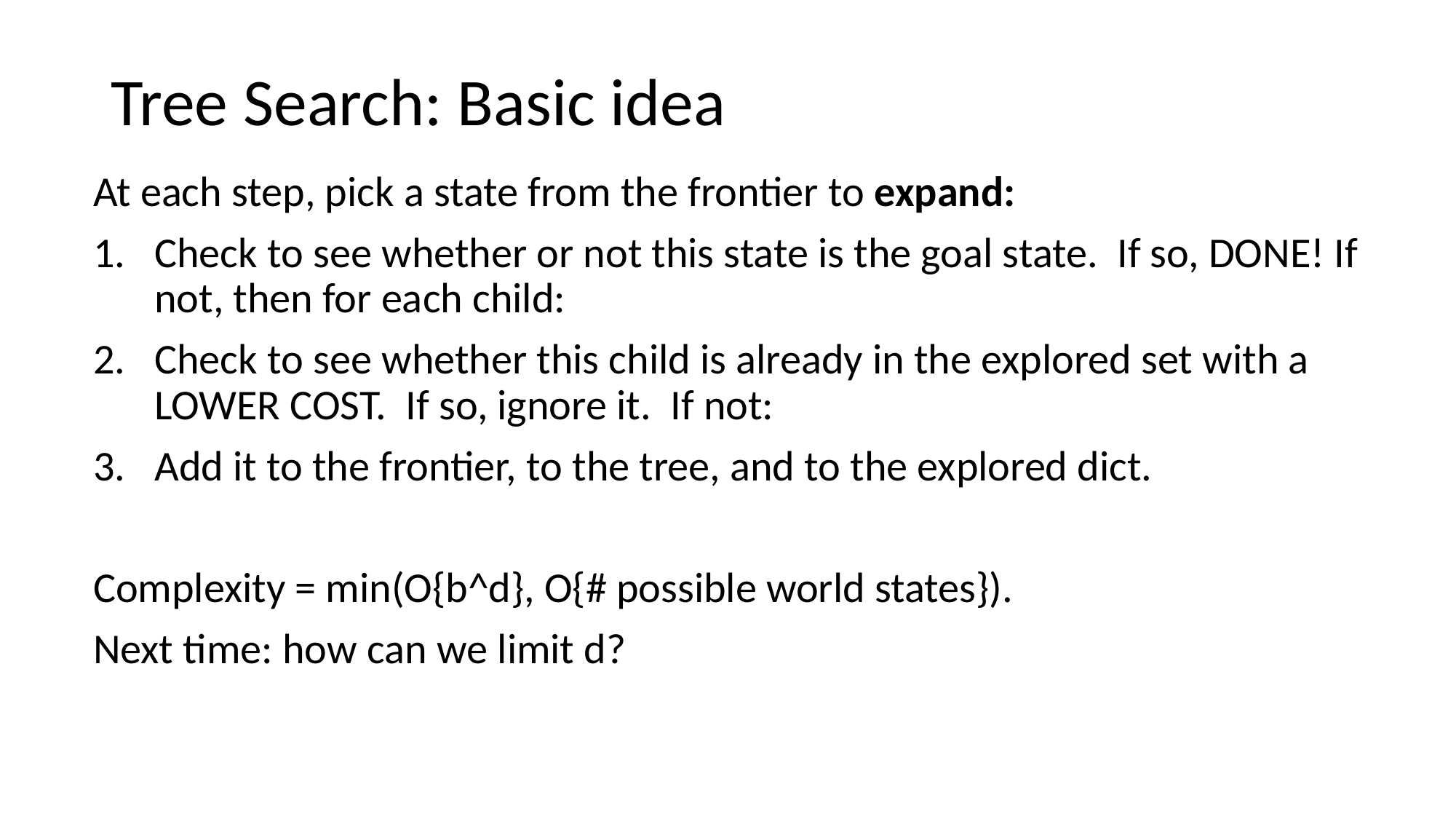

# Tree Search: Basic idea
At each step, pick a state from the frontier to expand:
Check to see whether or not this state is the goal state.  If so, DONE! If not, then for each child:
Check to see whether this child is already in the explored set with a LOWER COST.  If so, ignore it.  If not:
Add it to the frontier, to the tree, and to the explored dict.

Complexity = min(O{b^d}, O{# possible world states}).
Next time: how can we limit d?